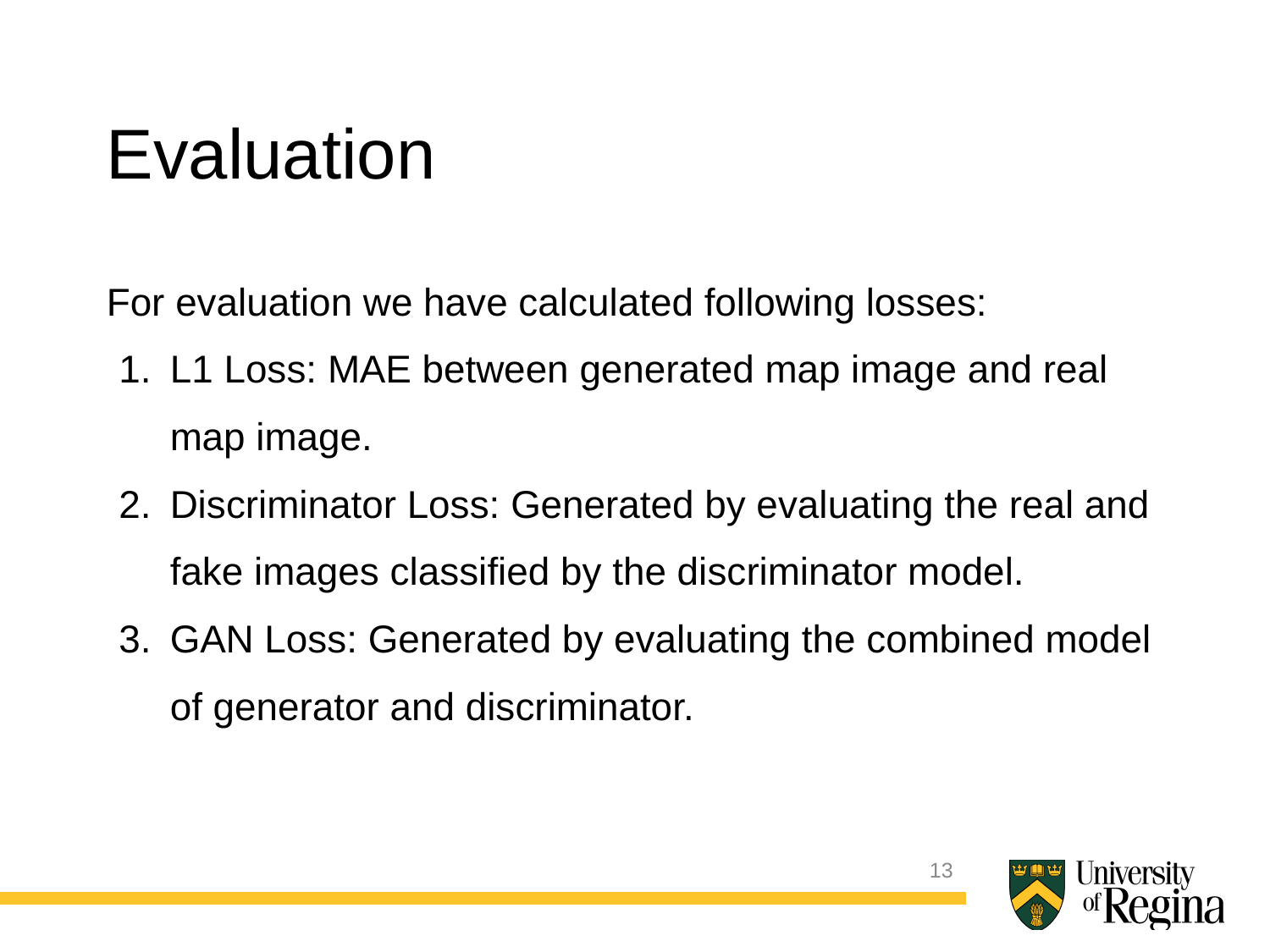

Evaluation
For evaluation we have calculated following losses:
L1 Loss: MAE between generated map image and real map image.
Discriminator Loss: Generated by evaluating the real and fake images classified by the discriminator model.
GAN Loss: Generated by evaluating the combined model of generator and discriminator.
13